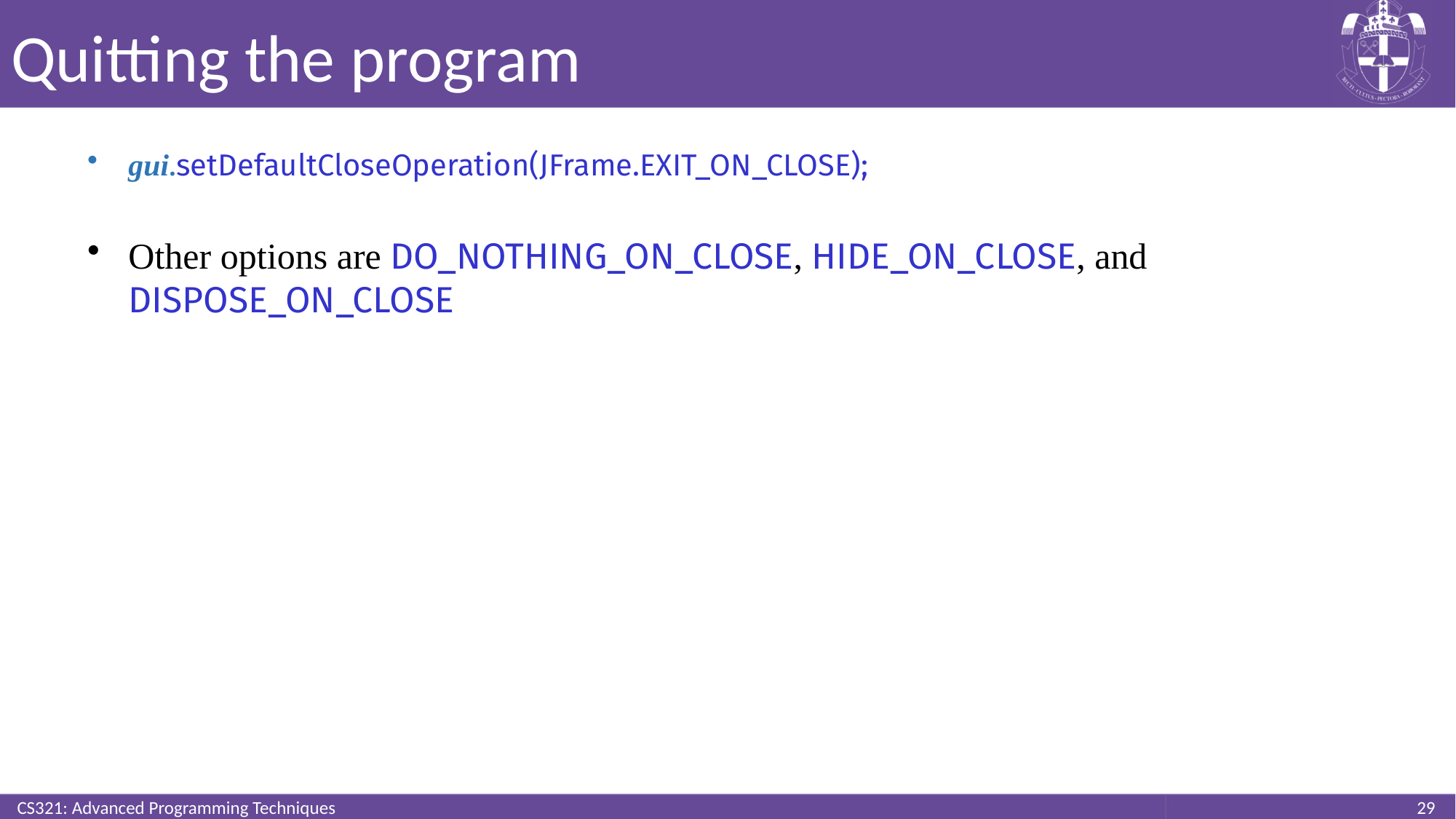

# Quitting the program
gui.setDefaultCloseOperation(JFrame.EXIT_ON_CLOSE);
Other options are DO_NOTHING_ON_CLOSE, HIDE_ON_CLOSE, and DISPOSE_ON_CLOSE
CS321: Advanced Programming Techniques
29